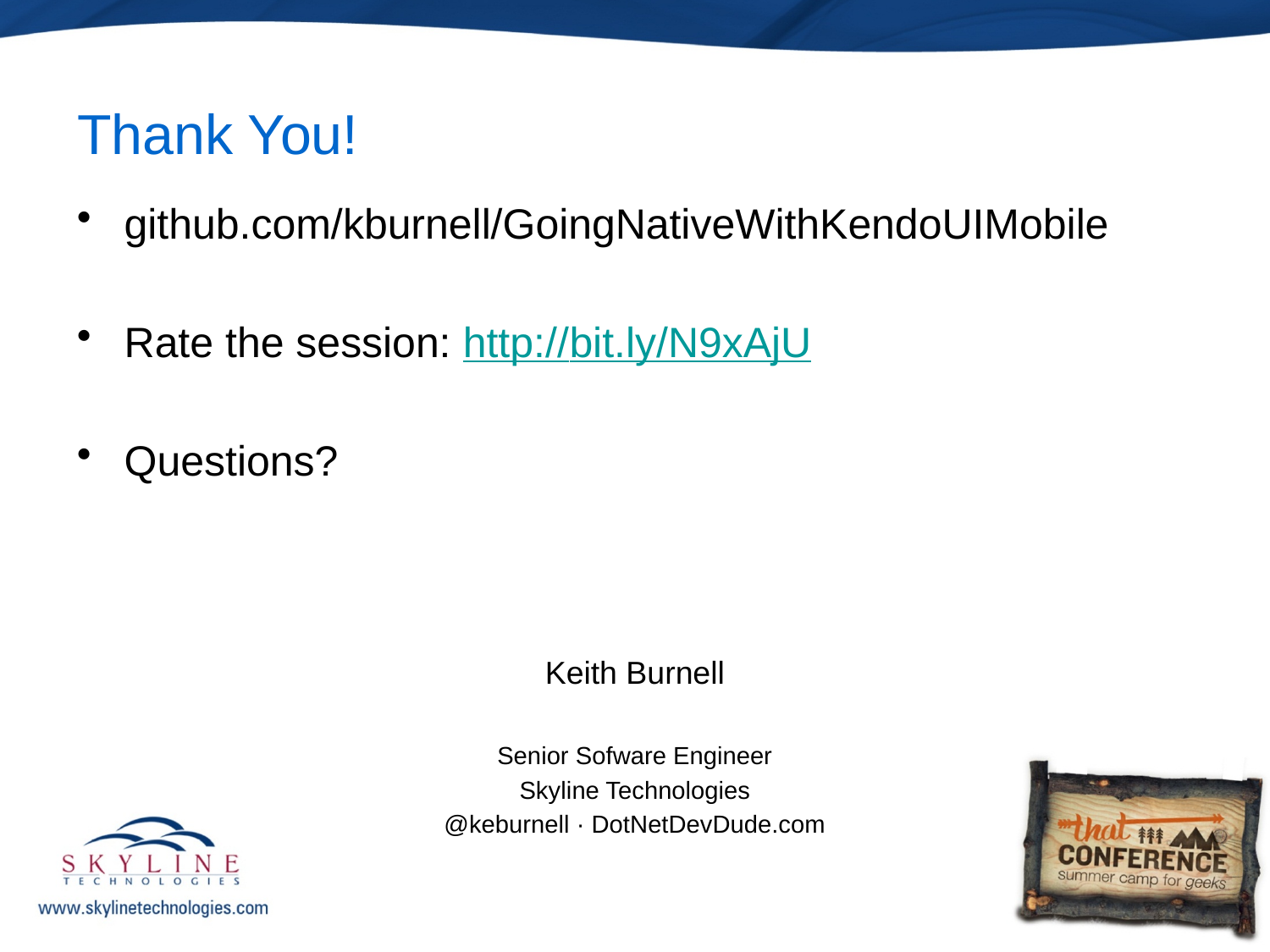

# Thank You!
github.com/kburnell/GoingNativeWithKendoUIMobile

Rate the session: http://bit.ly/N9xAjU

Questions?

Keith Burnell

Senior Sofware Engineer
Skyline Technologies
@keburnell · DotNetDevDude.com